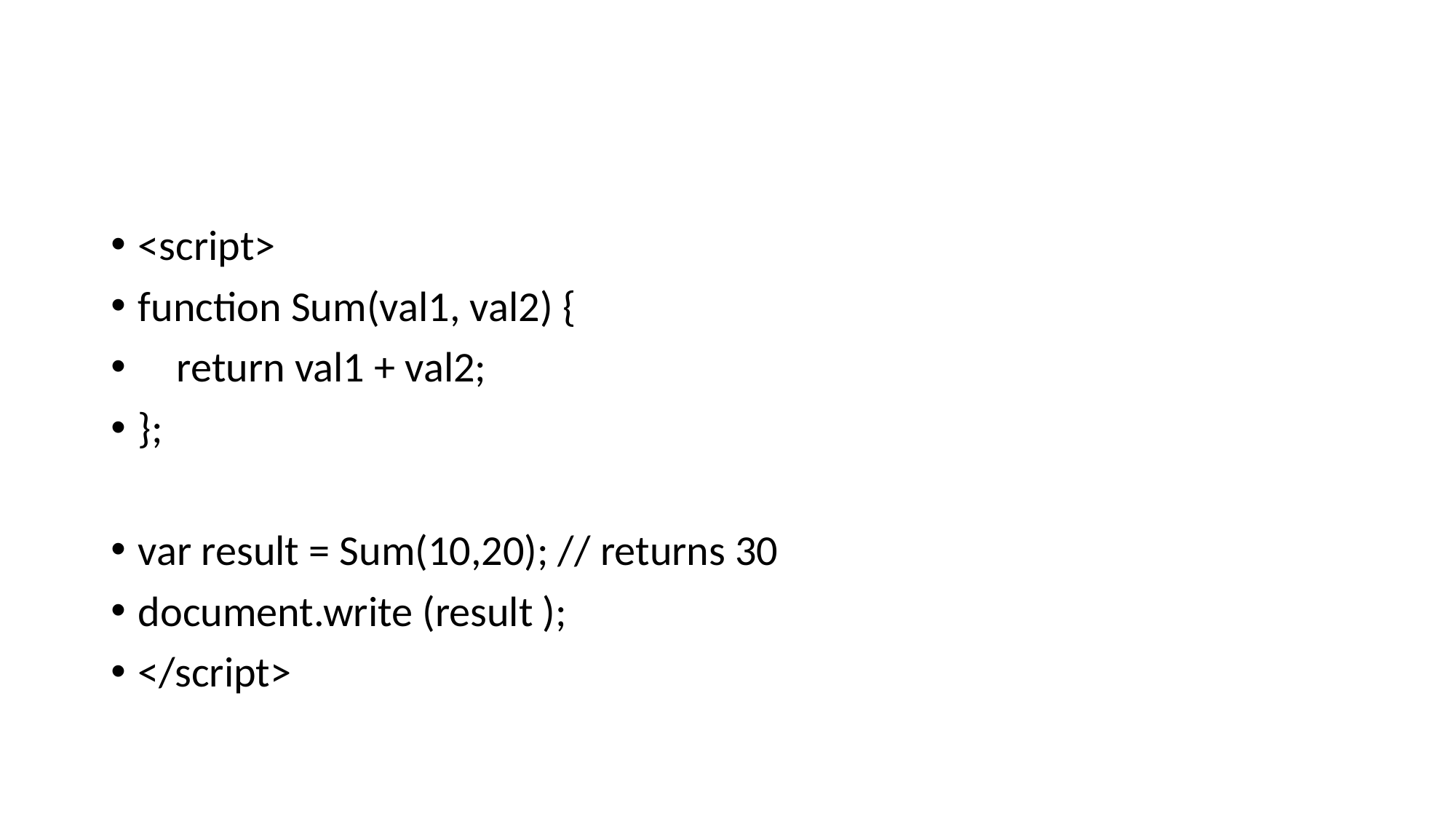

<script>
function Sum(val1, val2) {
    return val1 + val2;
};

var result = Sum(10,20); // returns 30
document.write (result );
</script>